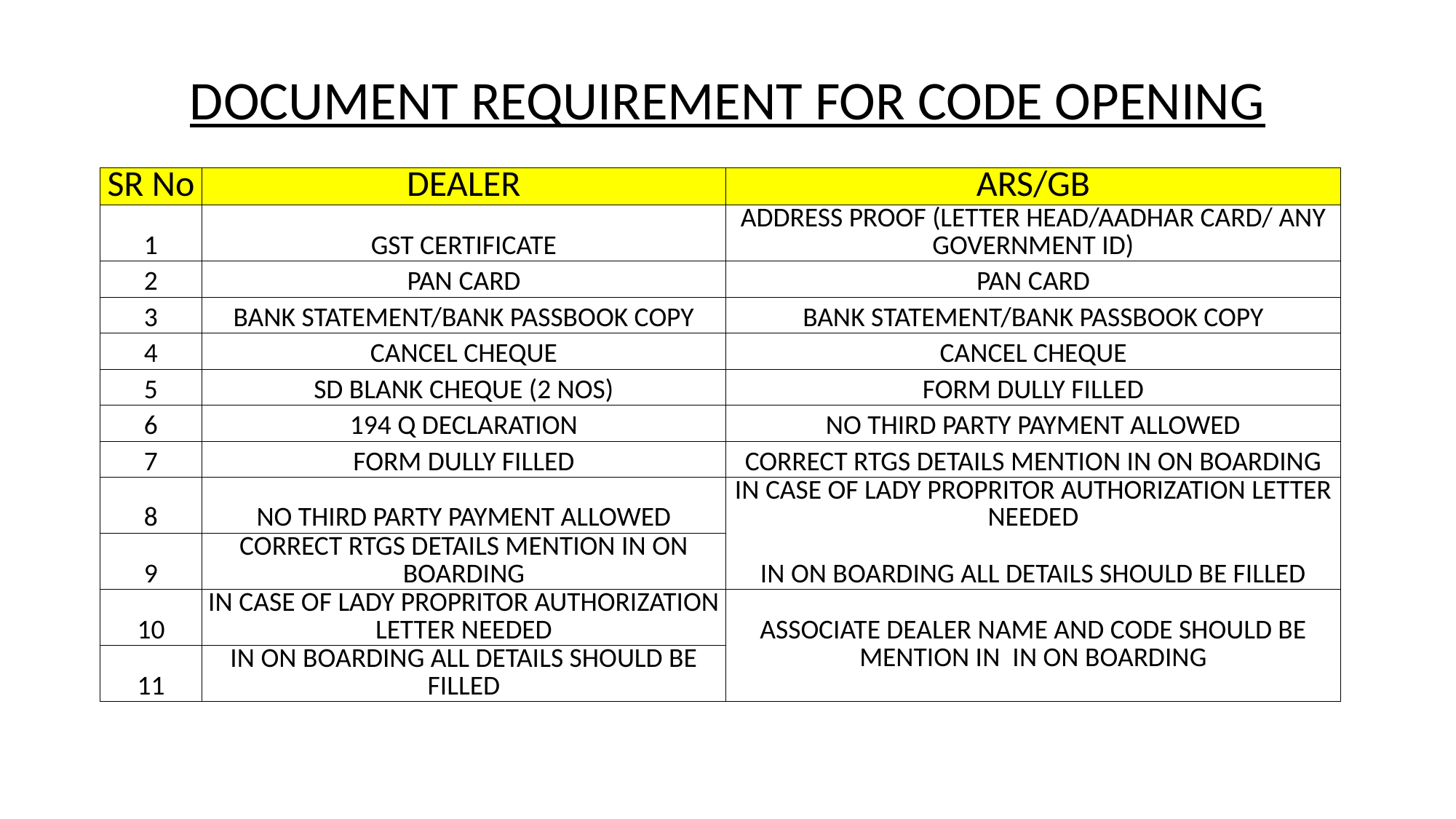

# DOCUMENT REQUIREMENT FOR CODE OPENING
| SR No | DEALER | ARS/GB |
| --- | --- | --- |
| 1 | GST CERTIFICATE | ADDRESS PROOF (LETTER HEAD/AADHAR CARD/ ANY GOVERNMENT ID) |
| 2 | PAN CARD | PAN CARD |
| 3 | BANK STATEMENT/BANK PASSBOOK COPY | BANK STATEMENT/BANK PASSBOOK COPY |
| 4 | CANCEL CHEQUE | CANCEL CHEQUE |
| 5 | SD BLANK CHEQUE (2 NOS) | FORM DULLY FILLED |
| 6 | 194 Q DECLARATION | NO THIRD PARTY PAYMENT ALLOWED |
| 7 | FORM DULLY FILLED | CORRECT RTGS DETAILS MENTION IN ON BOARDING |
| 8 | NO THIRD PARTY PAYMENT ALLOWED | IN CASE OF LADY PROPRITOR AUTHORIZATION LETTER NEEDED |
| 9 | CORRECT RTGS DETAILS MENTION IN ON BOARDING | IN ON BOARDING ALL DETAILS SHOULD BE FILLED |
| 10 | IN CASE OF LADY PROPRITOR AUTHORIZATION LETTER NEEDED | ASSOCIATE DEALER NAME AND CODE SHOULD BE MENTION IN IN ON BOARDING |
| 11 | IN ON BOARDING ALL DETAILS SHOULD BE FILLED |  |